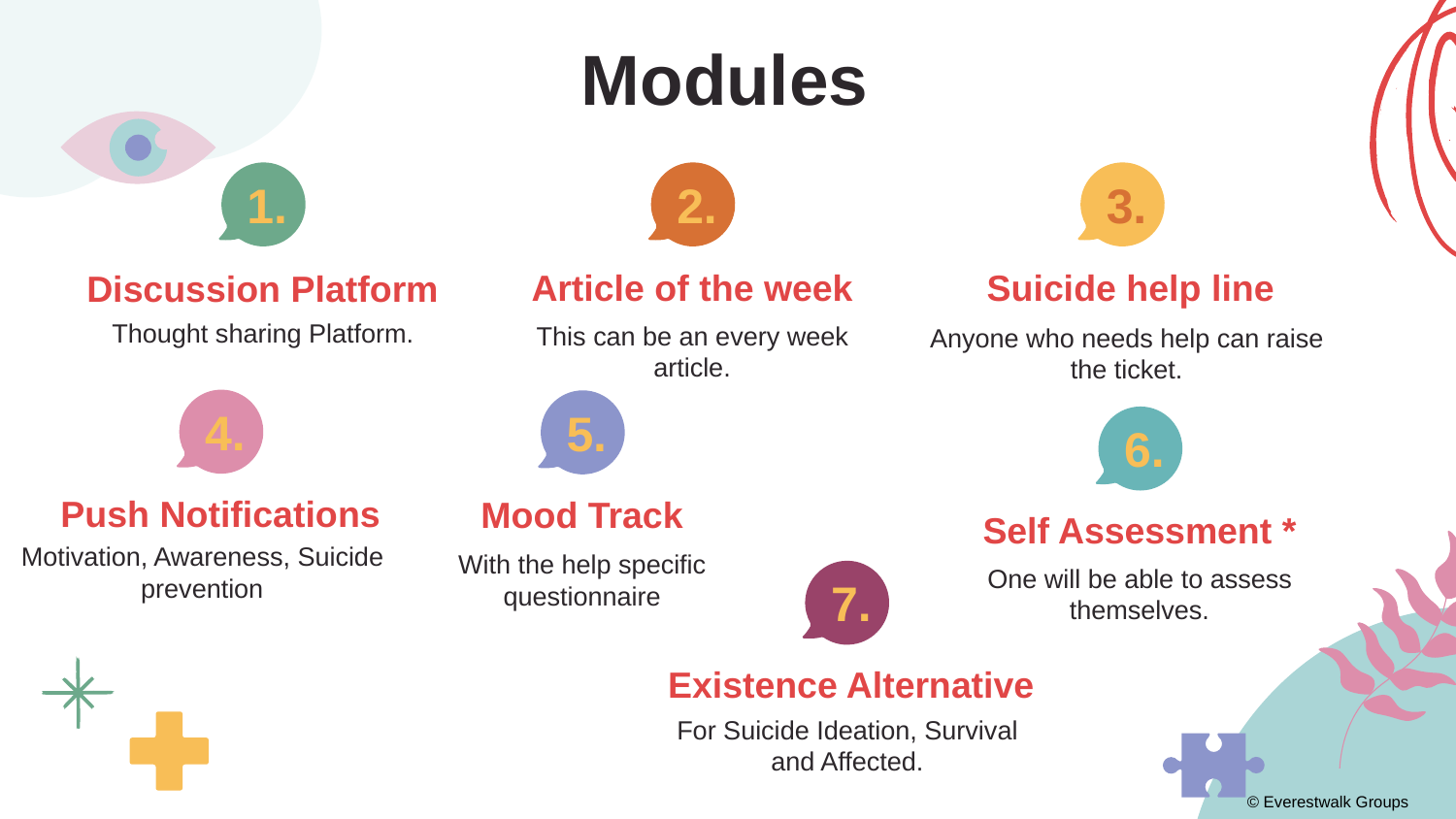

Modules
1.
2.
3.

Article of the week
Suicide help line
# Discussion Platform
This can be an every week article.
Anyone who needs help can raise the ticket.
Thought sharing Platform.
4.

5.

6.

Push Notifications
Mood Track
Self Assessment *
Motivation, Awareness, Suicide prevention
With the help specific questionnaire
One will be able to assess themselves.
7.

Existence Alternative
For Suicide Ideation, Survival and Affected.
© Everestwalk Groups